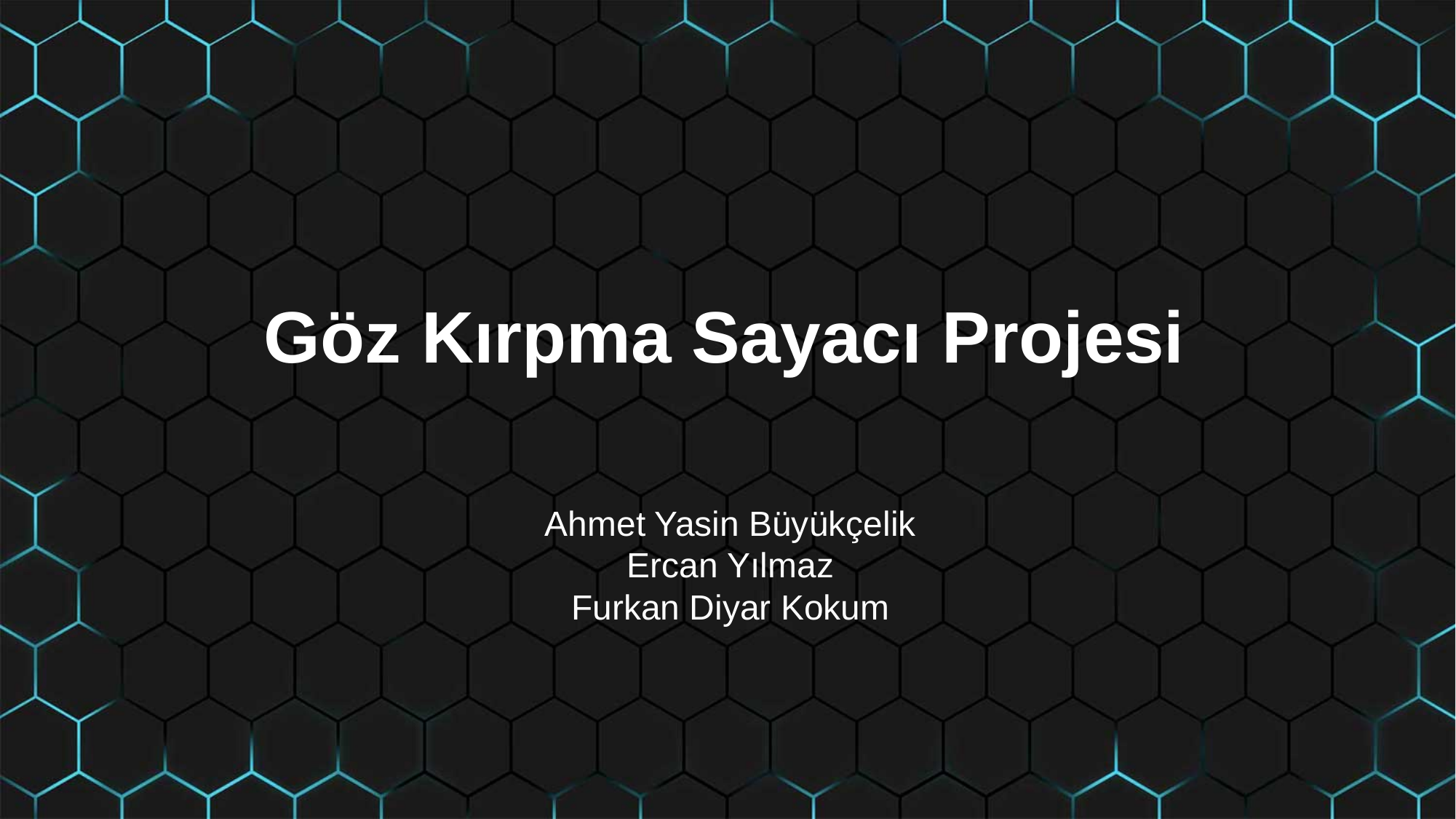

Göz Kırpma Sayacı Projesi
Ahmet Yasin Büyükçelik
Ercan Yılmaz
Furkan Diyar Kokum